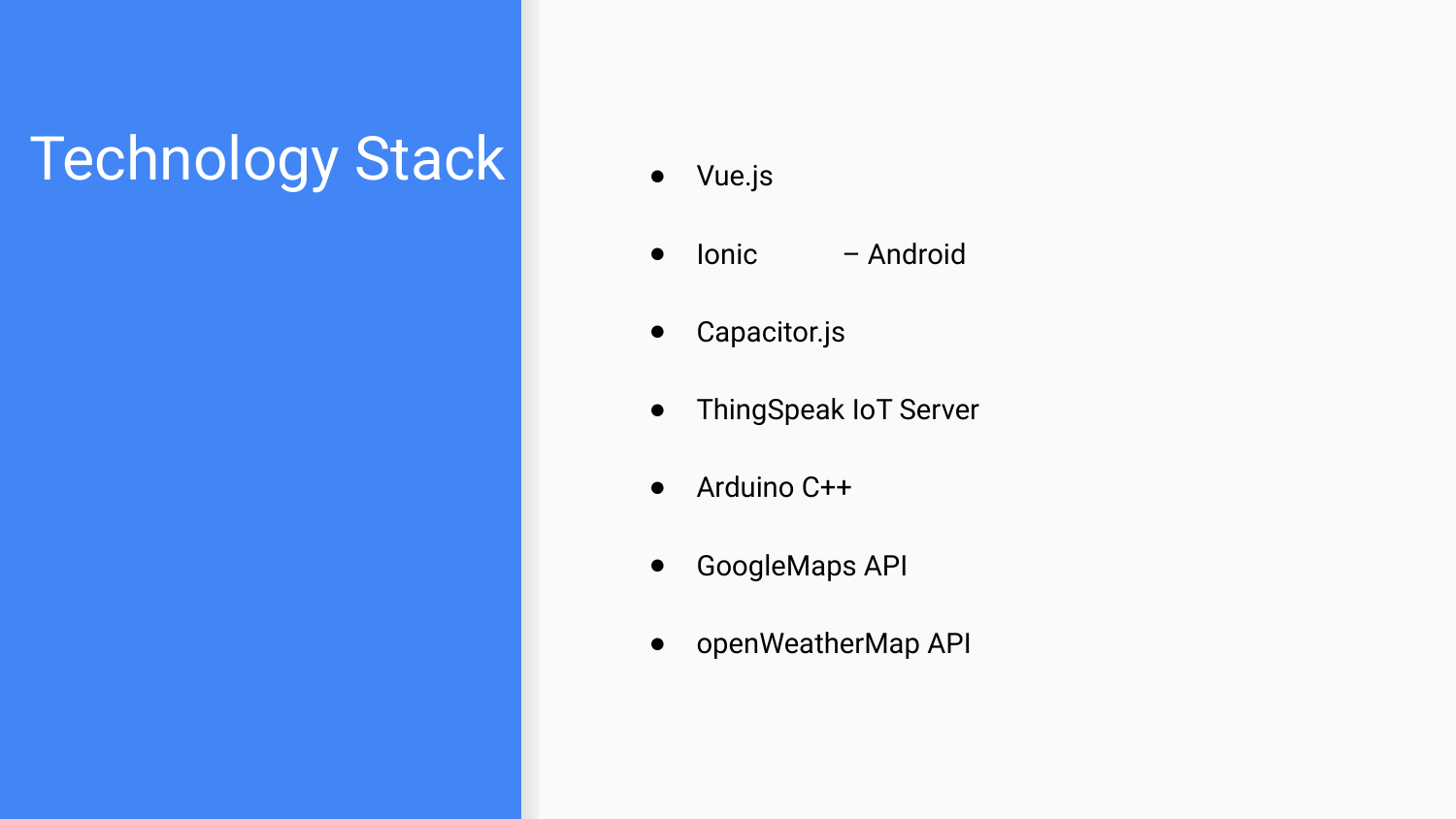

# Technology Stack

Vue.js
Ionic 	– Android
Capacitor.js
ThingSpeak IoT Server
Arduino C++
GoogleMaps API
openWeatherMap API